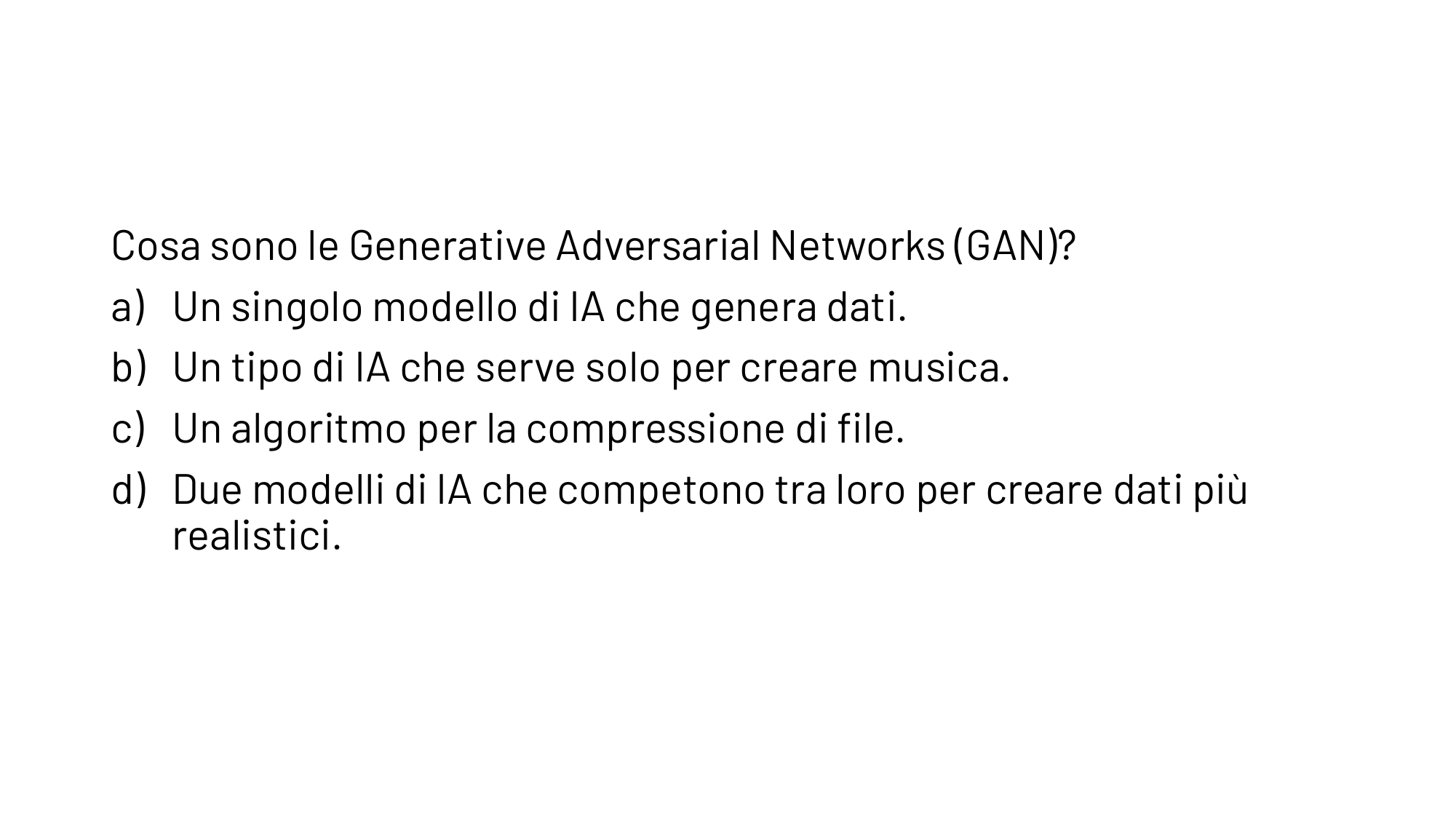

Cosa sono le Generative Adversarial Networks (GAN)?
Un singolo modello di IA che genera dati.
Un tipo di IA che serve solo per creare musica.
Un algoritmo per la compressione di file.
Due modelli di IA che competono tra loro per creare dati più realistici.